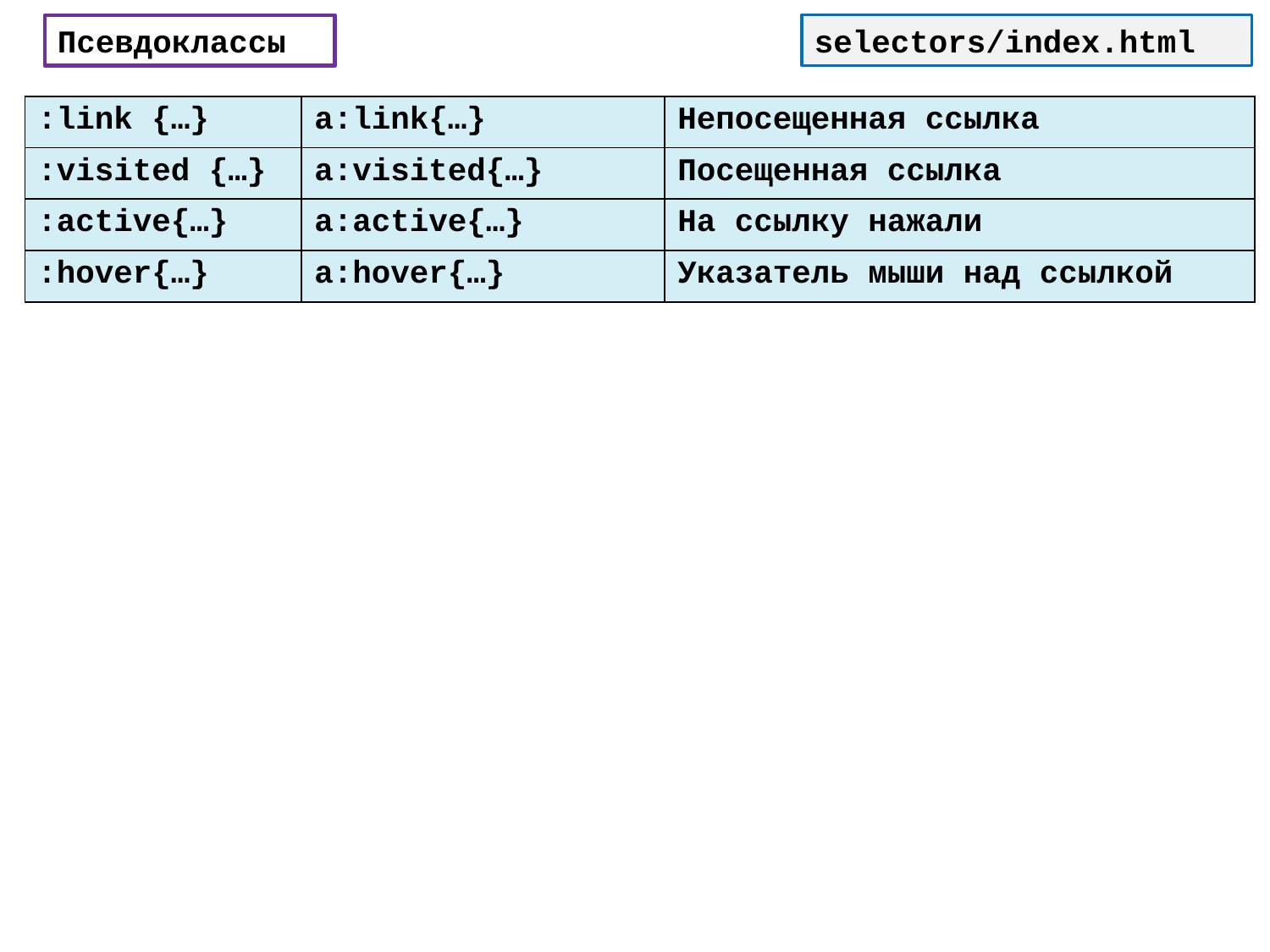

Псевдоклассы
selectors/index.html
| :link {…} | a:link{…} | Непосещенная ссылка |
| --- | --- | --- |
| :visited {…} | a:visited{…} | Посещенная ссылка |
| :active{…} | a:active{…} | На ссылку нажали |
| :hover{…} | a:hover{…} | Указатель мыши над ссылкой |